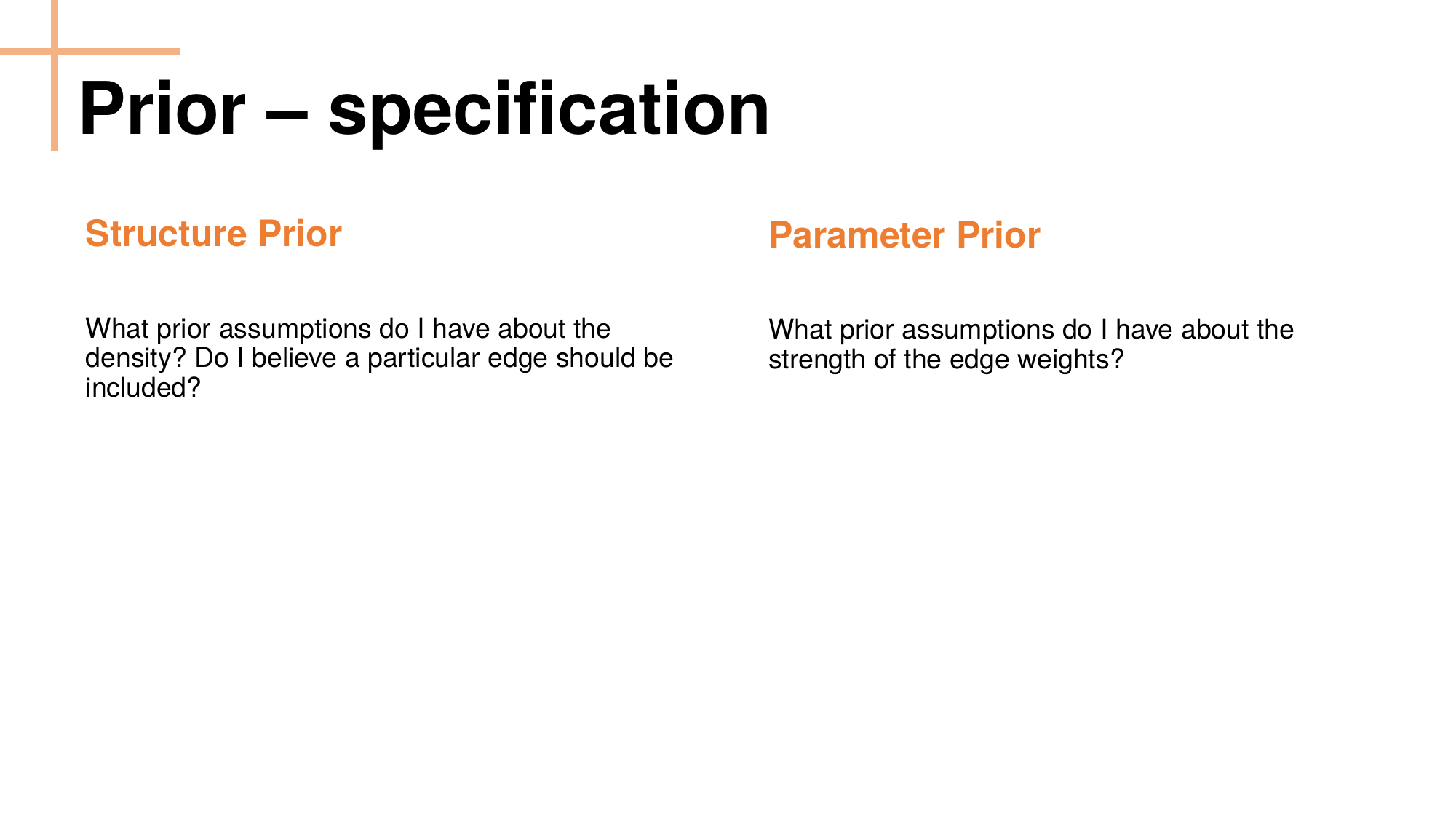

Prior – specification
Structure Prior

What prior assumptions do I have about the density? Do I believe a particular edge should be included?
Parameter Prior

What prior assumptions do I have about the strength of the edge weights?